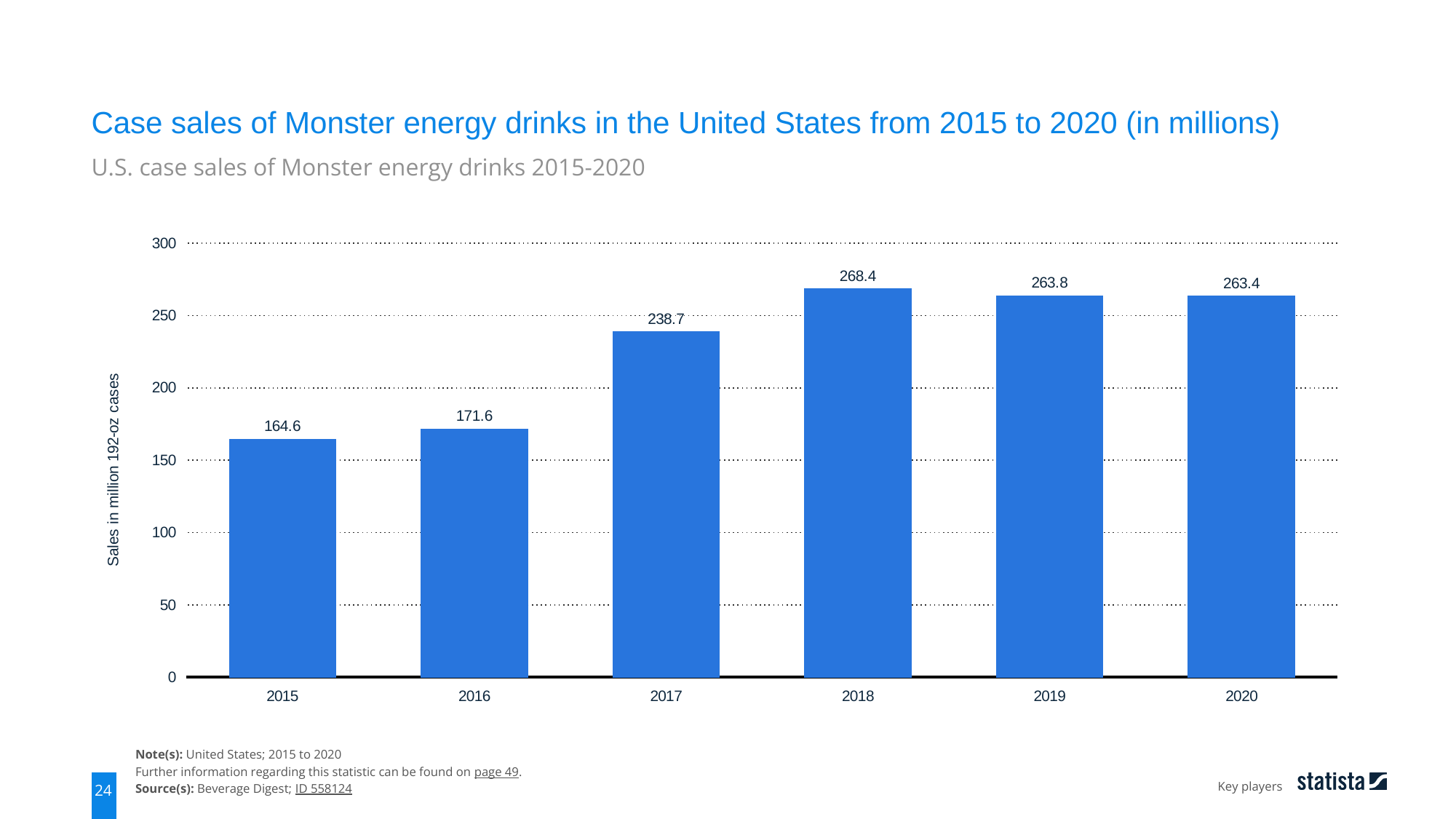

Case sales of Monster energy drinks in the United States from 2015 to 2020 (in millions)
U.S. case sales of Monster energy drinks 2015-2020

### Chart

| Category | Column1 |
|---|---|
| 2015 | 164.6 |
| 2016 | 171.6 |
| 2017 | 238.7 |
| 2018 | 268.4 |
| 2019 | 263.8 |
| 2020 | 263.4 |
Note(s): United States; 2015 to 2020
Further information regarding this statistic can be found on page 49.
Source(s): Beverage Digest; ID 558124
Key players

24